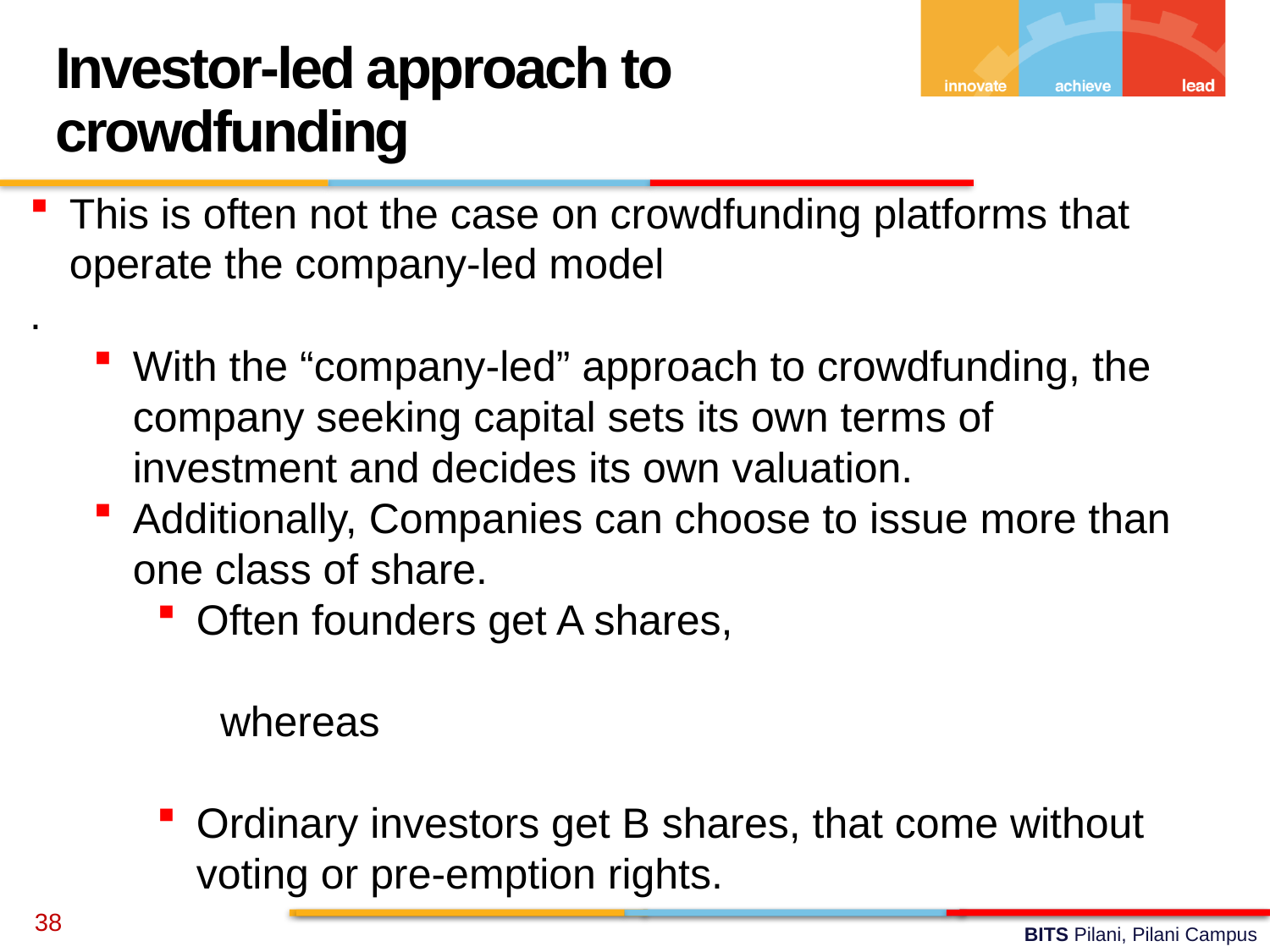

Investor-led approach to crowdfunding
This is often not the case on crowdfunding platforms that operate the company‐led model
.
With the “company‐led” approach to crowdfunding, the company seeking capital sets its own terms of investment and decides its own valuation.
Additionally, Companies can choose to issue more than one class of share.
Often founders get A shares,

whereas

Ordinary investors get B shares, that come without voting or pre‐emption rights.

38